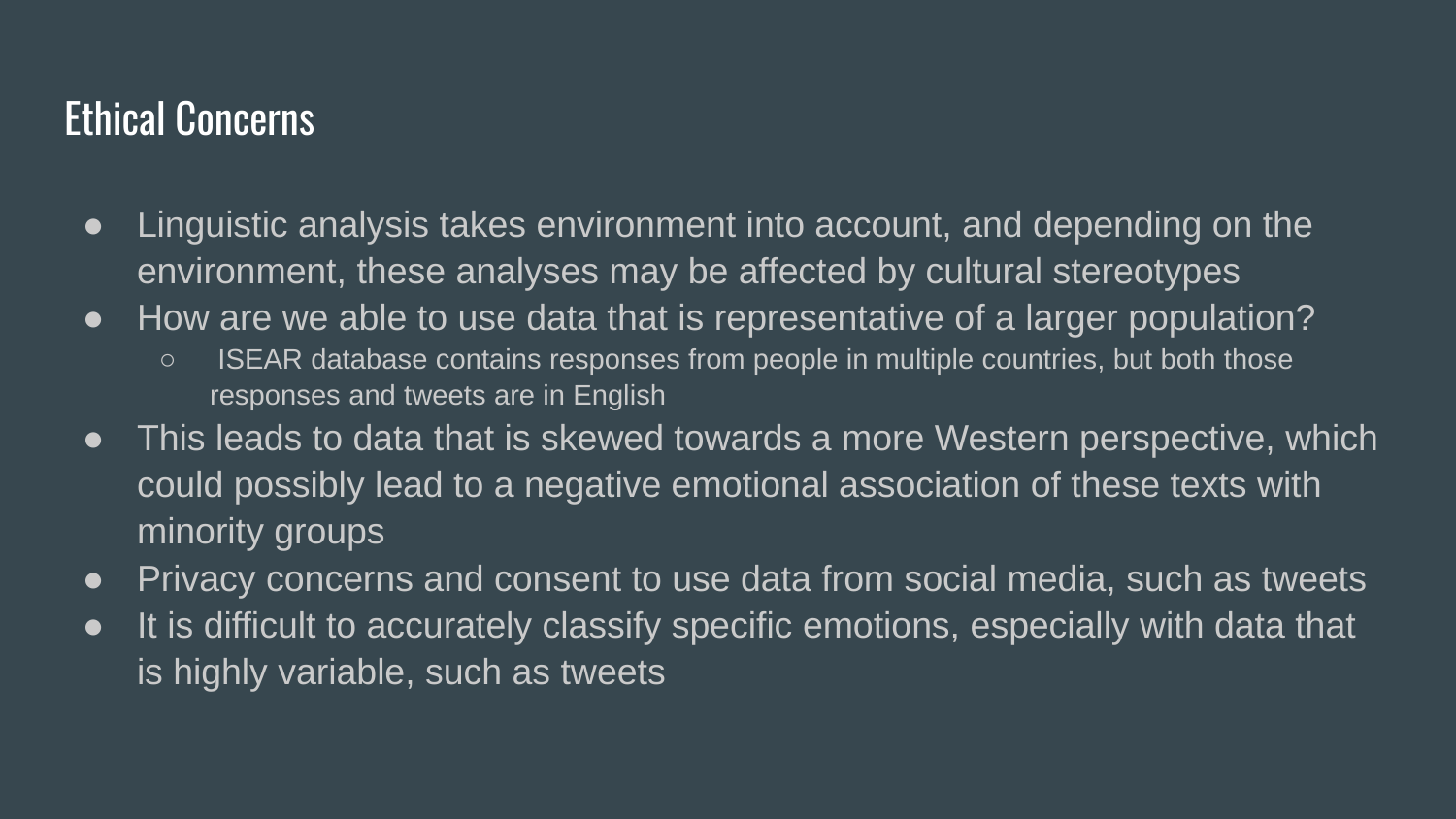

# Ethical Concerns
Linguistic analysis takes environment into account, and depending on the environment, these analyses may be affected by cultural stereotypes
How are we able to use data that is representative of a larger population?
 ISEAR database contains responses from people in multiple countries, but both those responses and tweets are in English
This leads to data that is skewed towards a more Western perspective, which could possibly lead to a negative emotional association of these texts with minority groups
Privacy concerns and consent to use data from social media, such as tweets
It is difficult to accurately classify specific emotions, especially with data that is highly variable, such as tweets